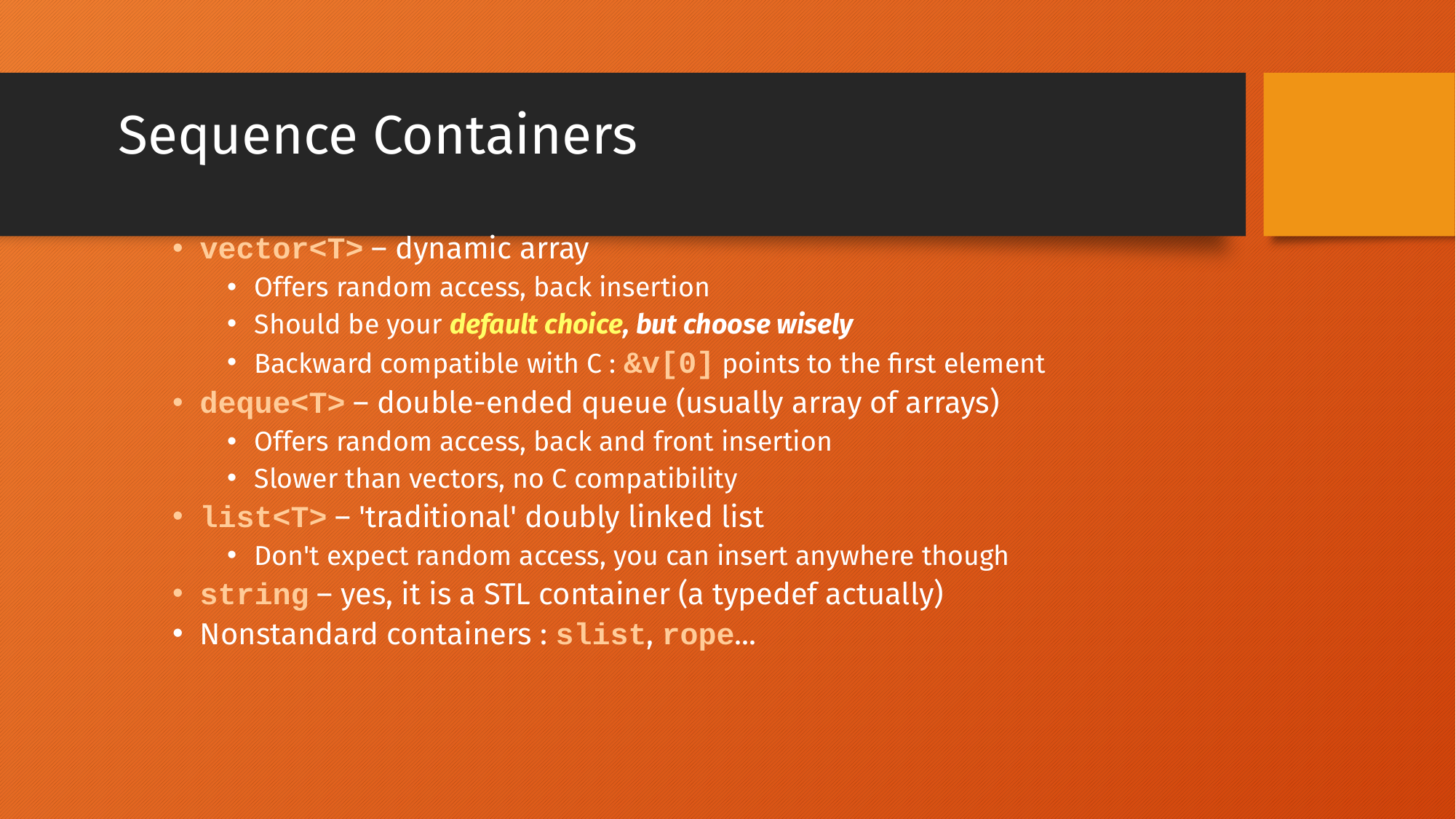

# Sequence Containers
vector<T> – dynamic array
Offers random access, back insertion
Should be your default choice, but choose wisely
Backward compatible with C : &v[0] points to the first element
deque<T> – double-ended queue (usually array of arrays)
Offers random access, back and front insertion
Slower than vectors, no C compatibility
list<T> – 'traditional' doubly linked list
Don't expect random access, you can insert anywhere though
string – yes, it is a STL container (a typedef actually)
Nonstandard containers : slist, rope...